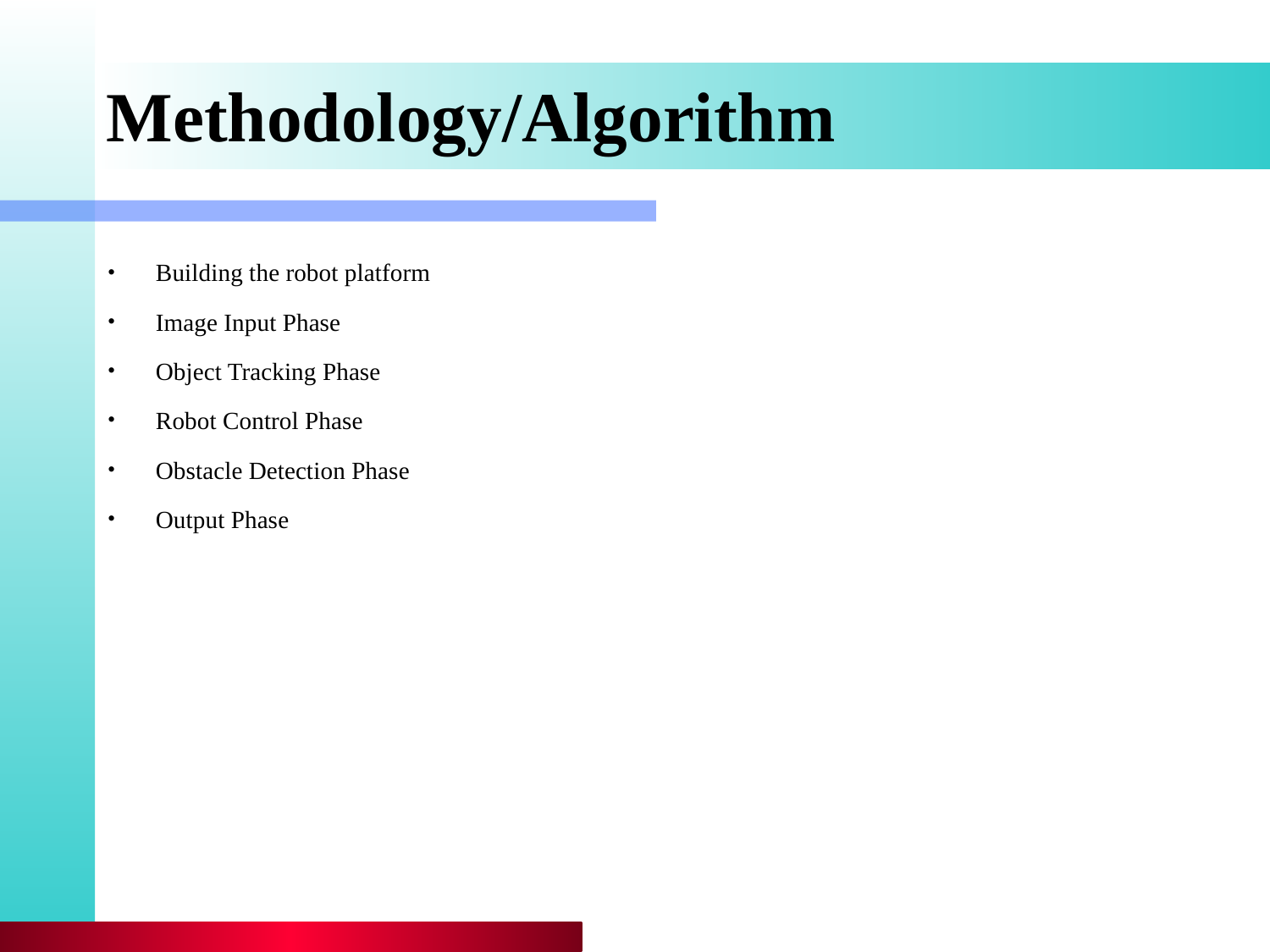

# Methodology/Algorithm
Building the robot platform
Image Input Phase
Object Tracking Phase
Robot Control Phase
Obstacle Detection Phase
Output Phase